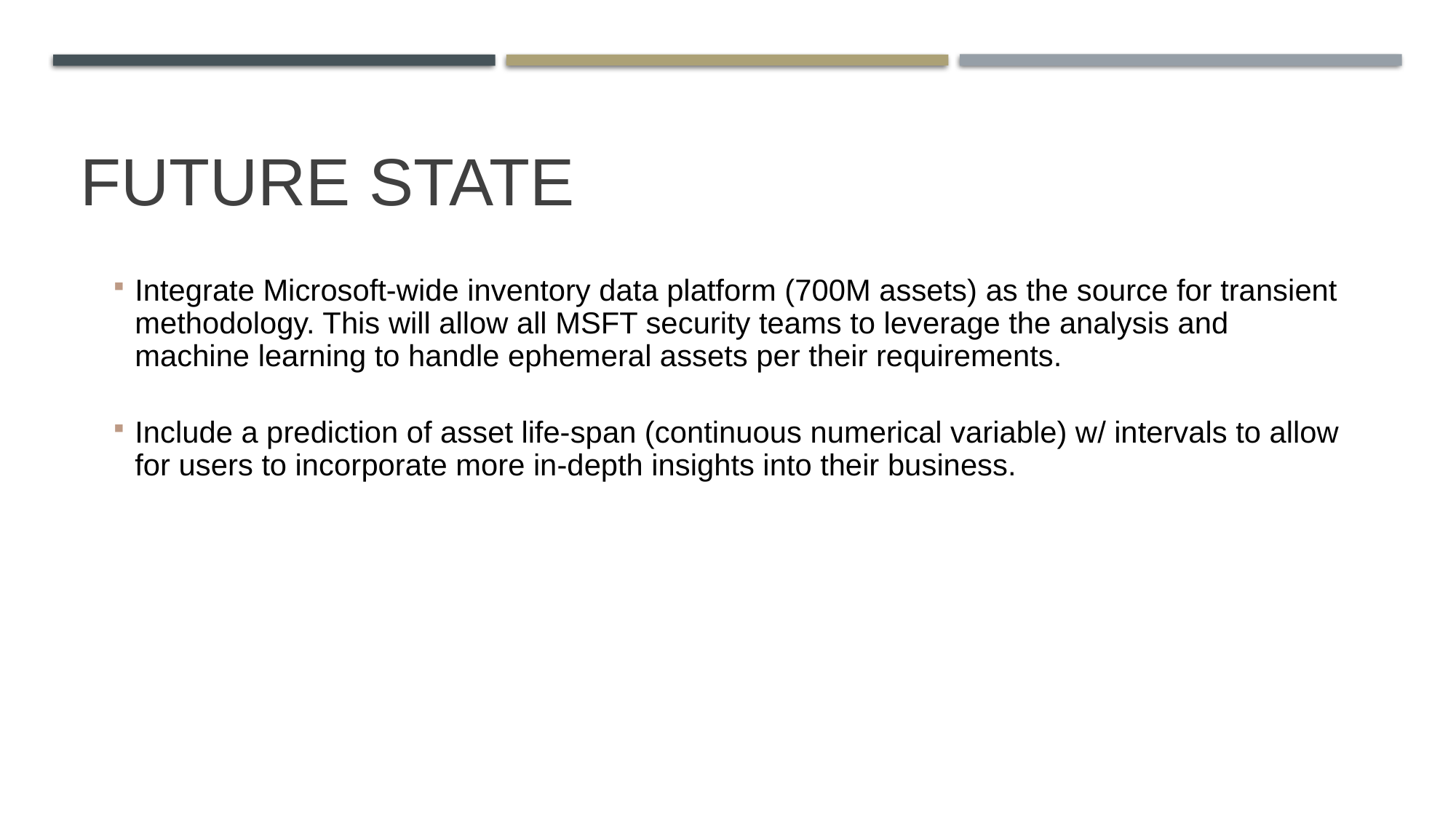

# FUTURE STATE
Integrate Microsoft-wide inventory data platform (700M assets) as the source for transient methodology. This will allow all MSFT security teams to leverage the analysis and machine learning to handle ephemeral assets per their requirements.
Include a prediction of asset life-span (continuous numerical variable) w/ intervals to allow for users to incorporate more in-depth insights into their business.